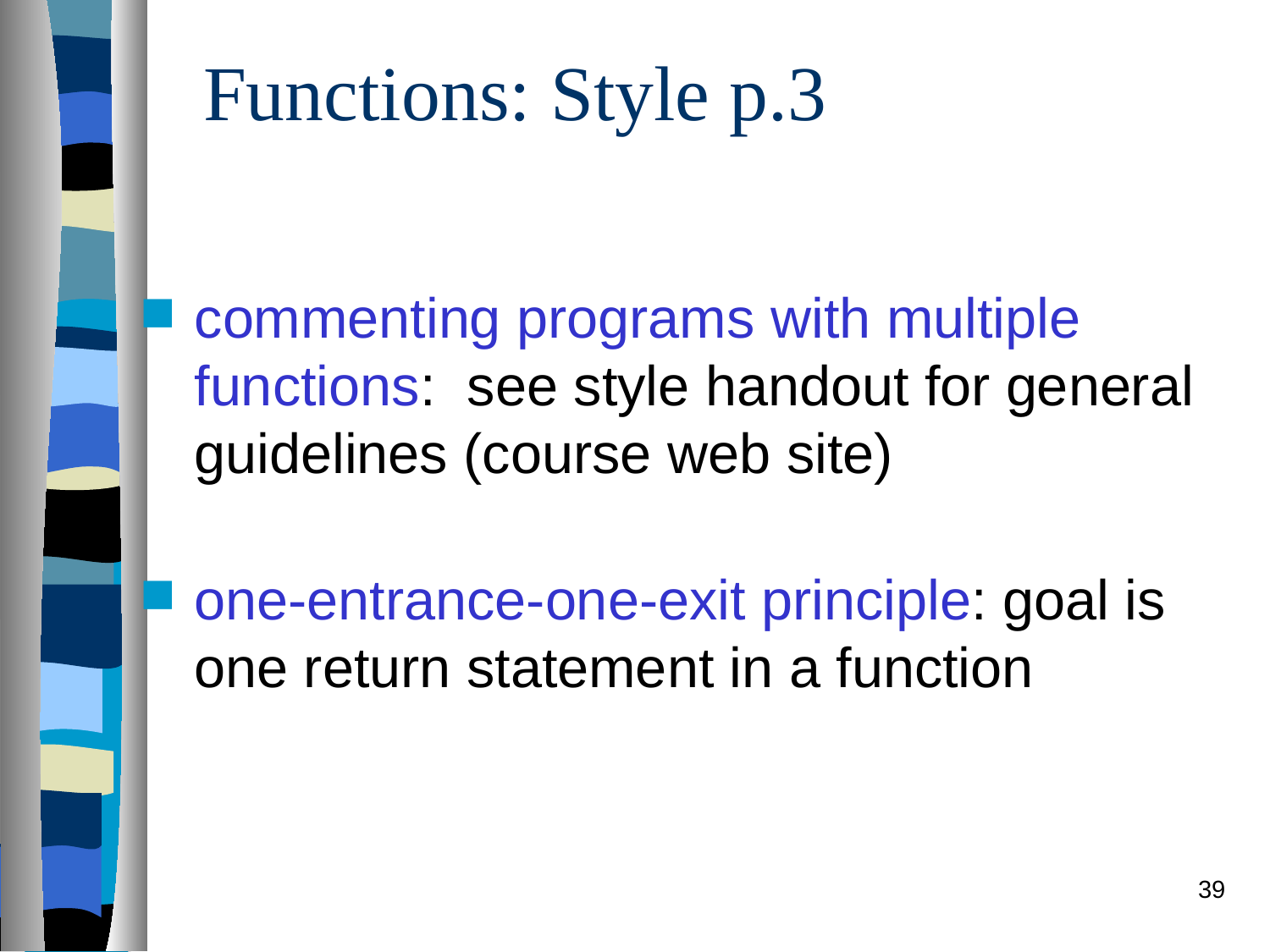

# Functions: Style p.3
commenting programs with multiple functions:  see style handout for general guidelines (course web site)
one-entrance-one-exit principle: goal is one return statement in a function
39